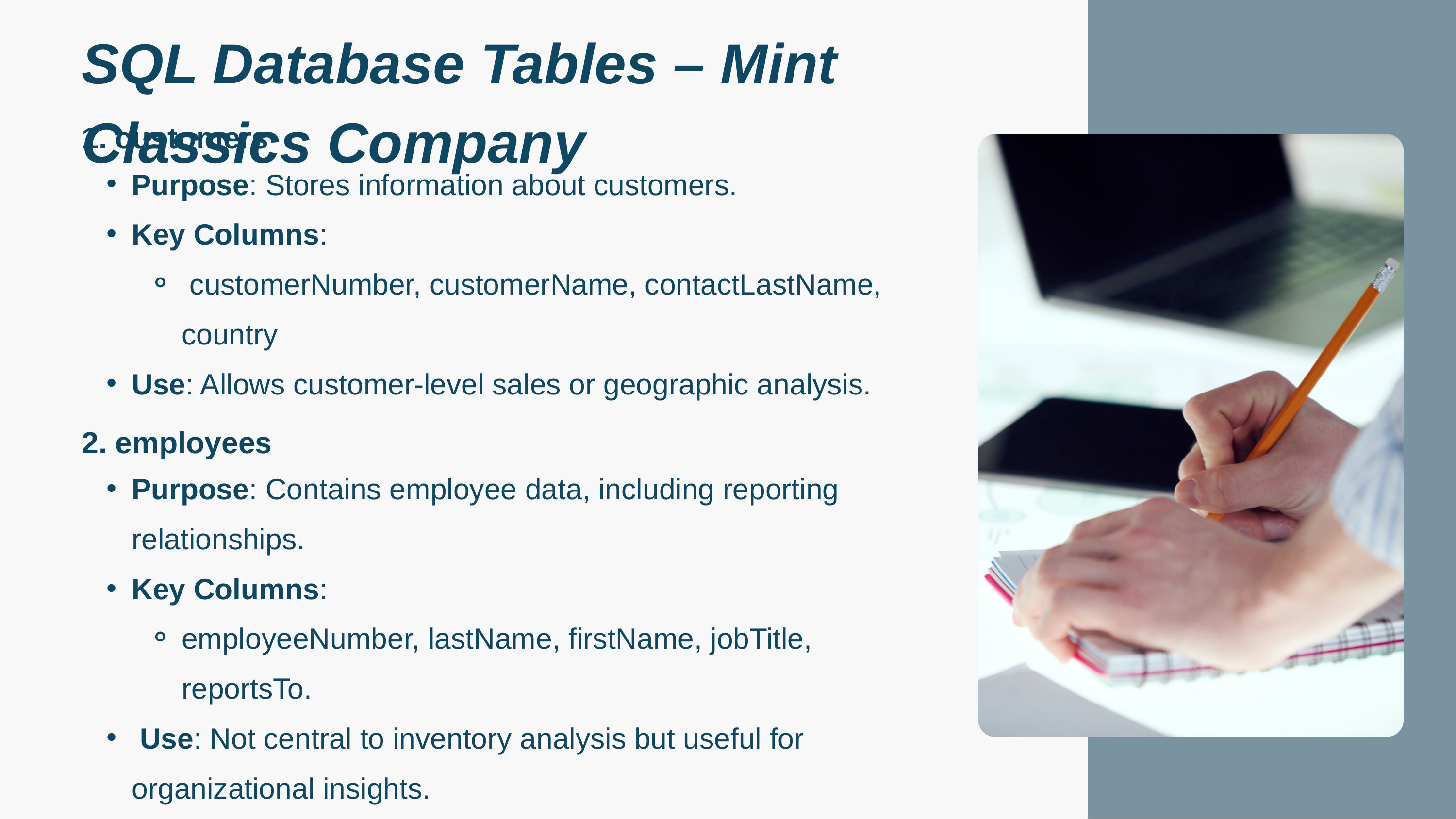

SQL Database Tables – Mint Classics Company
1. customers

Purpose: Stores information about customers.
Key Columns:
 customerNumber, customerName, contactLastName, country
Use: Allows customer-level sales or geographic analysis.
2. employees
Purpose: Contains employee data, including reporting relationships.
Key Columns:
employeeNumber, lastName, firstName, jobTitle, reportsTo.
 Use: Not central to inventory analysis but useful for organizational insights.